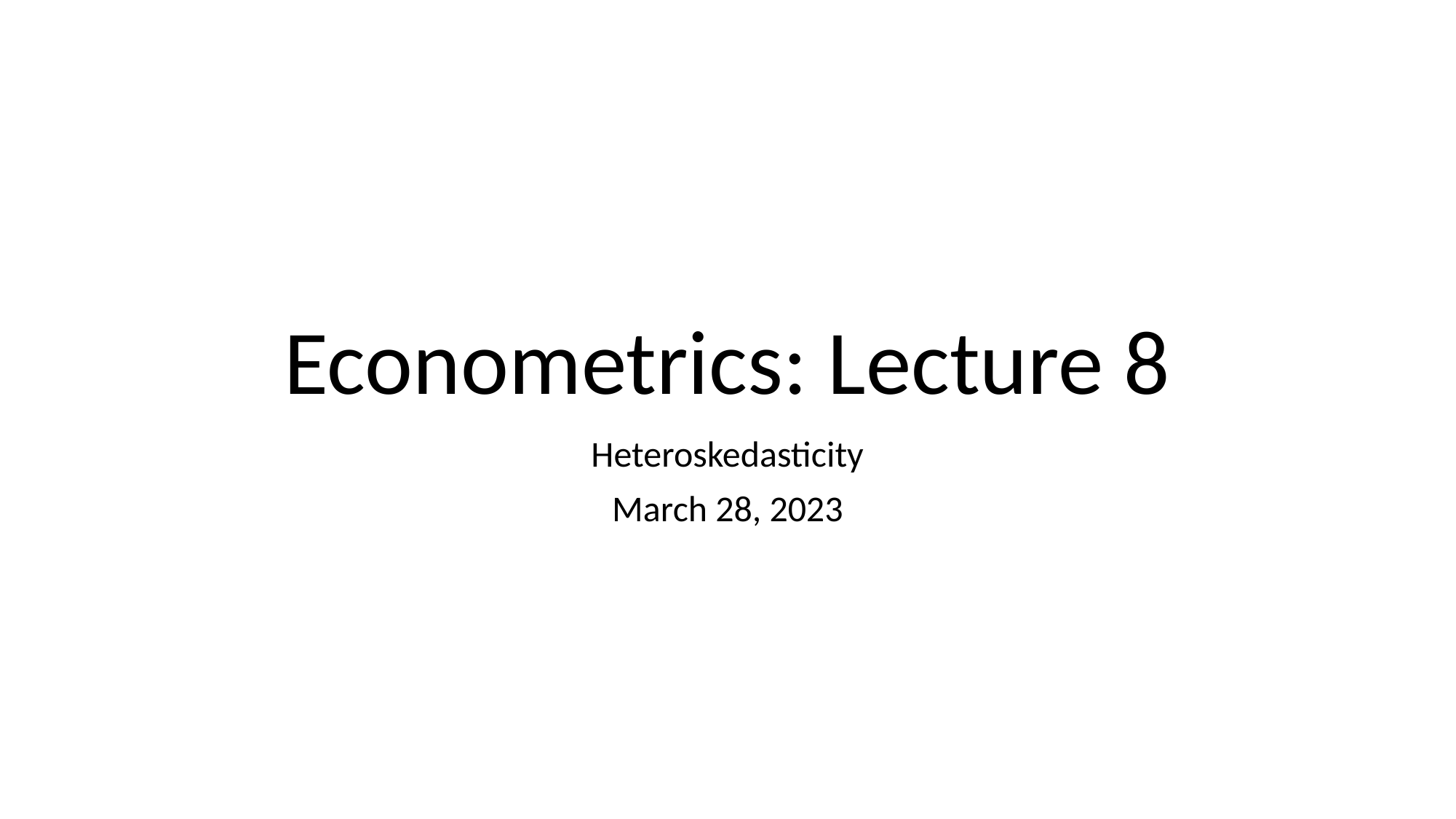

# Econometrics: Lecture 8
Heteroskedasticity
March 28, 2023